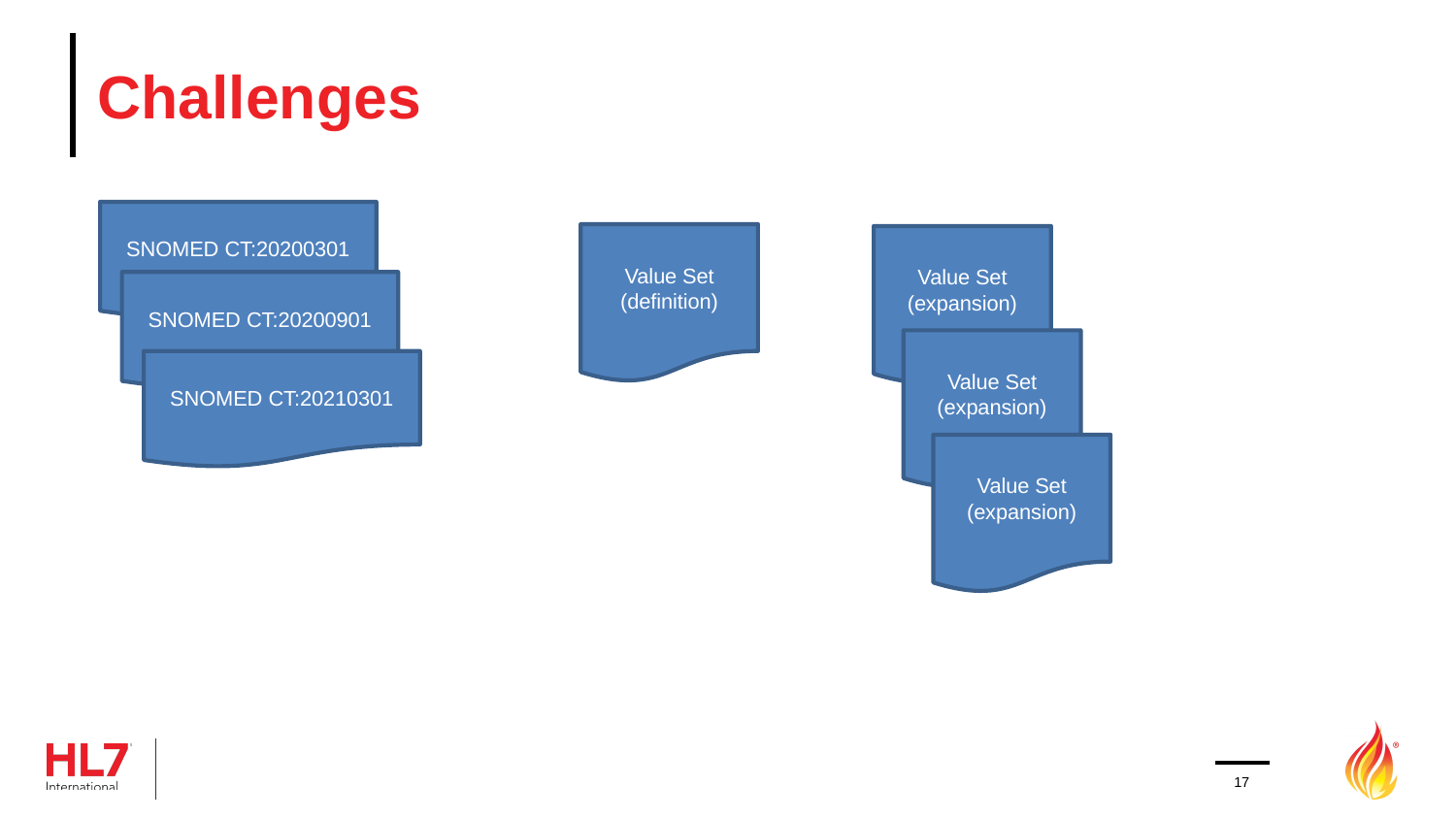

# Challenges
Computable
Executable
SNOMED CT:20200301
Value Set (definition)
Value Set (expansion)
SNOMED CT:20200901
Value Set (expansion)
SNOMED CT:20210301
Value Set (expansion)
17